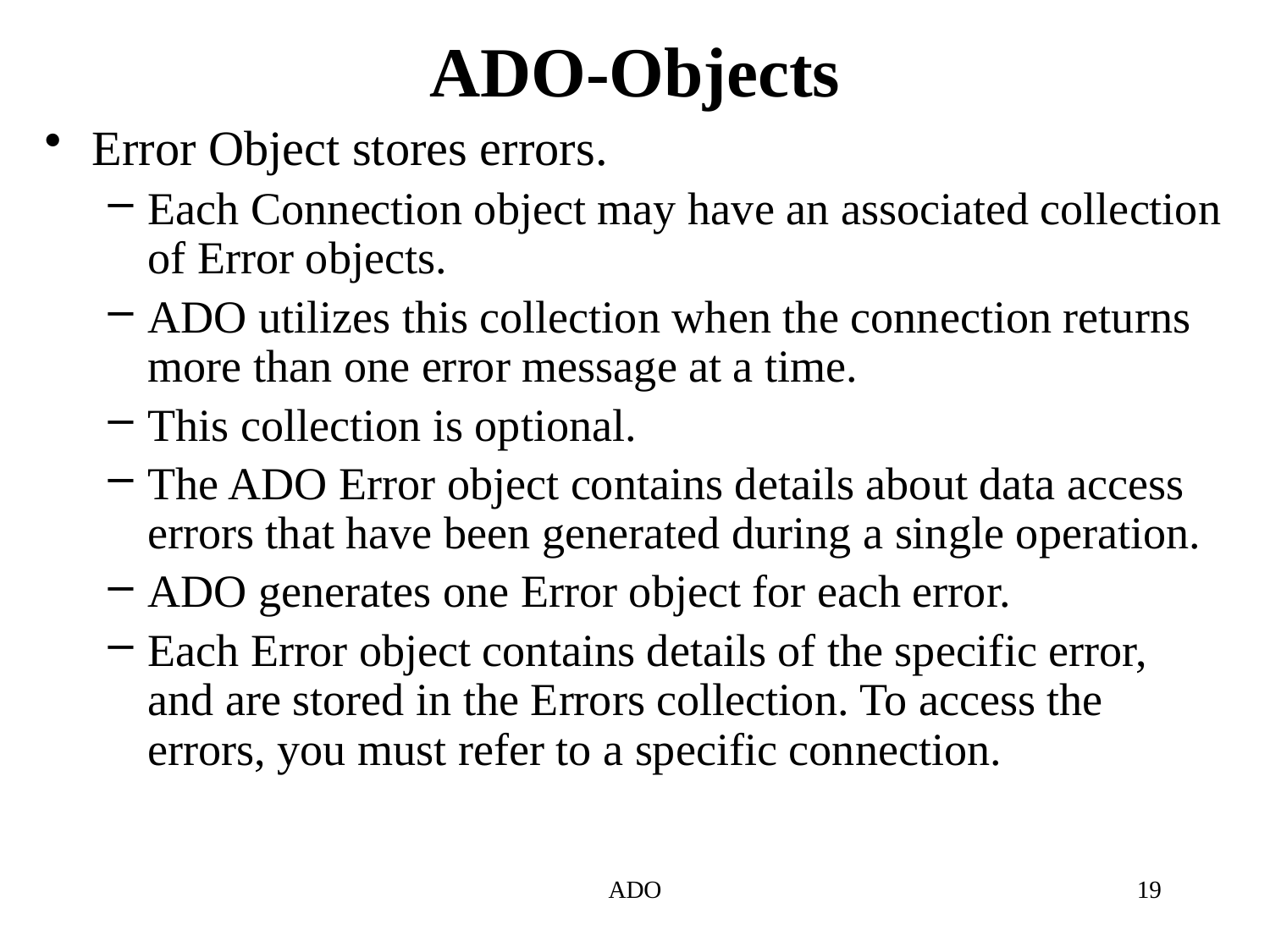

# ADO-Objects
Error Object stores errors.
Each Connection object may have an associated collection of Error objects.
ADO utilizes this collection when the connection returns more than one error message at a time.
This collection is optional.
The ADO Error object contains details about data access errors that have been generated during a single operation.
ADO generates one Error object for each error.
Each Error object contains details of the specific error, and are stored in the Errors collection. To access the errors, you must refer to a specific connection.
ADO
19